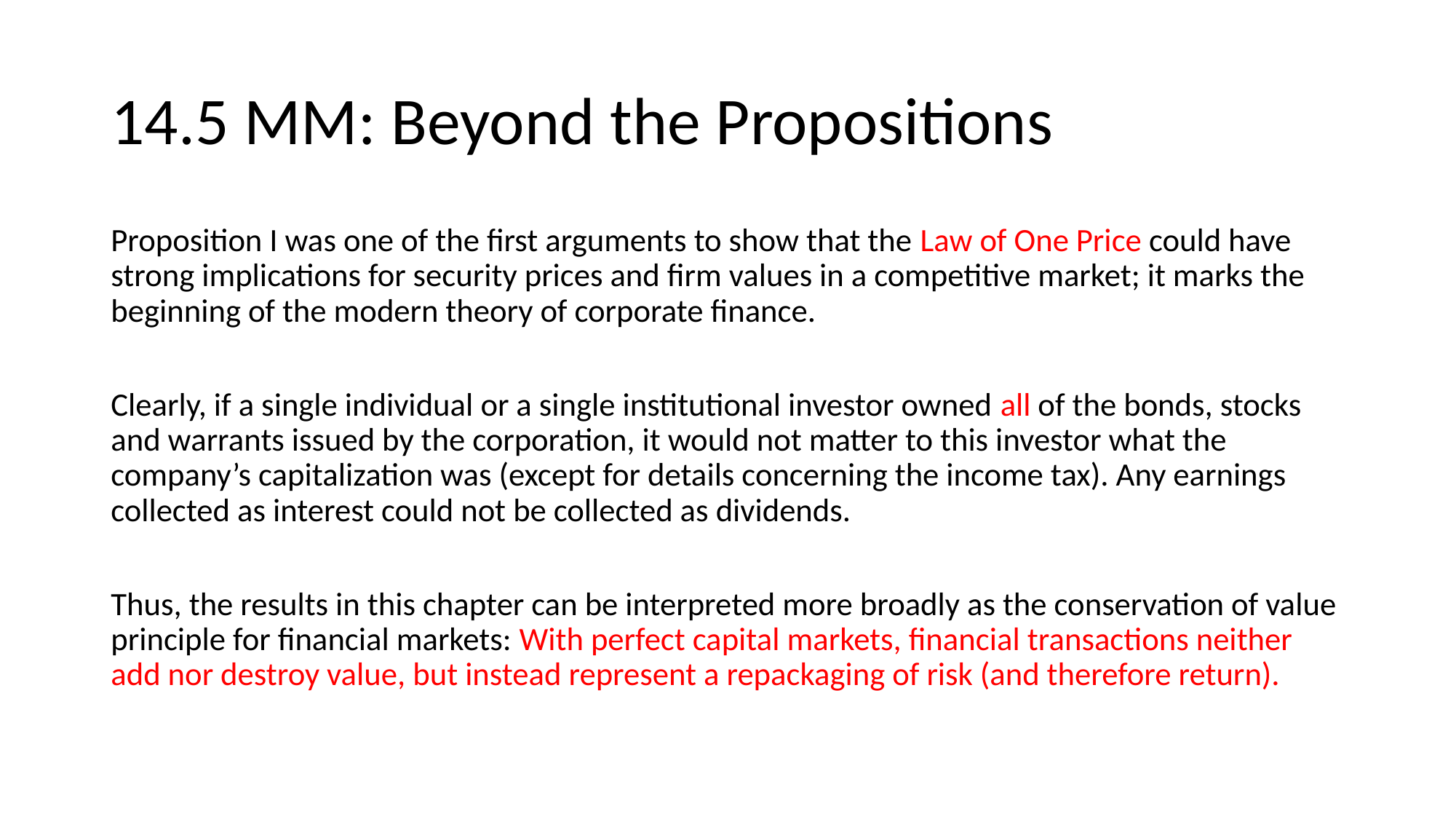

# 14.5 MM: Beyond the Propositions
Proposition I was one of the first arguments to show that the Law of One Price could have strong implications for security prices and firm values in a competitive market; it marks the beginning of the modern theory of corporate finance.

Clearly, if a single individual or a single institutional investor owned all of the bonds, stocks and warrants issued by the corporation, it would not matter to this investor what the company’s capitalization was (except for details concerning the income tax). Any earnings collected as interest could not be collected as dividends.

Thus, the results in this chapter can be interpreted more broadly as the conservation of value principle for financial markets: With perfect capital markets, financial transactions neither add nor destroy value, but instead represent a repackaging of risk (and therefore return).